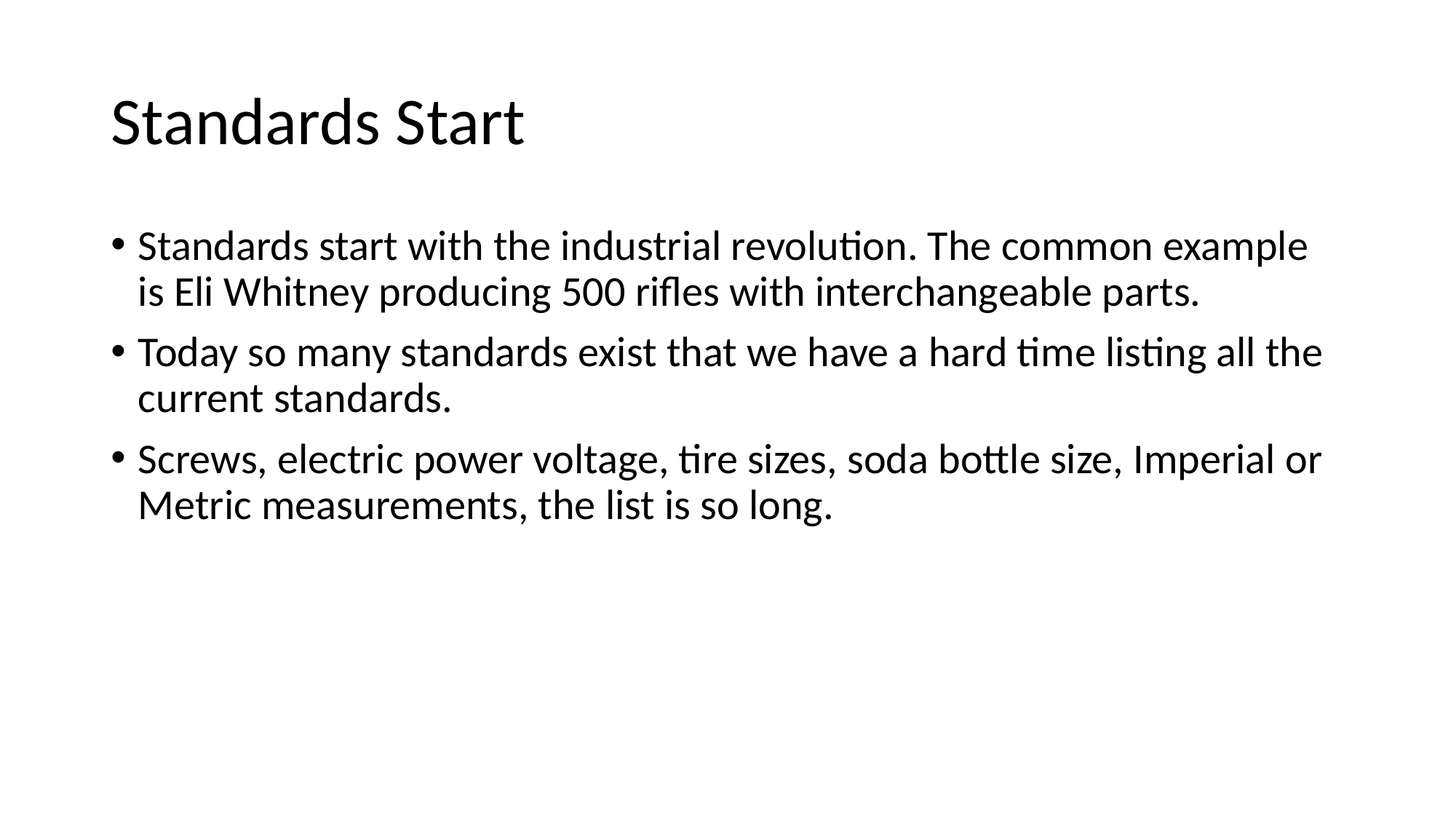

# Standards Start
Standards start with the industrial revolution. The common example is Eli Whitney producing 500 rifles with interchangeable parts.
Today so many standards exist that we have a hard time listing all the current standards.
Screws, electric power voltage, tire sizes, soda bottle size, Imperial or Metric measurements, the list is so long.